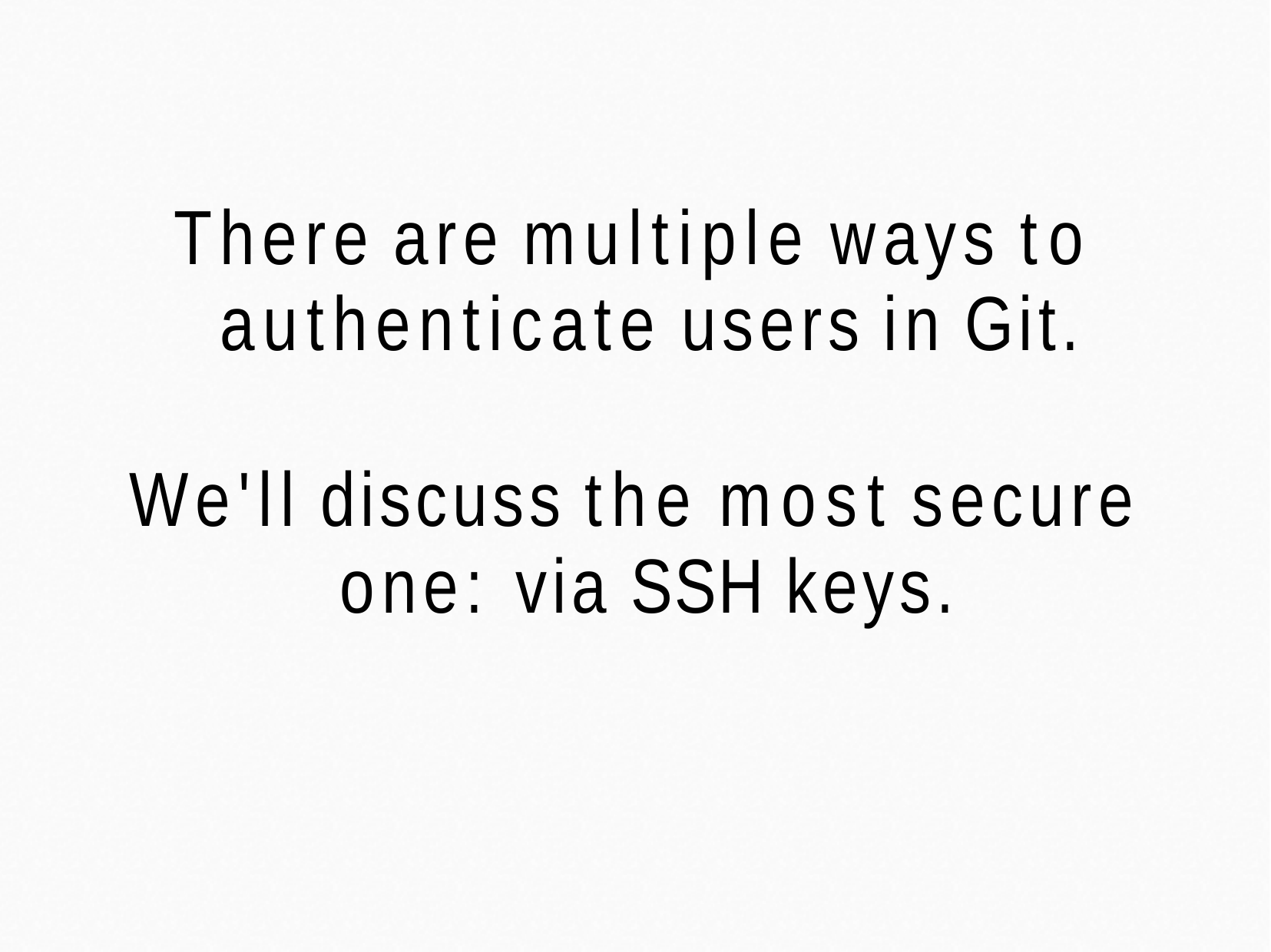

There are multiple ways to  authenticate users in Git.

We'll discuss the most secure  one: via SSH keys.